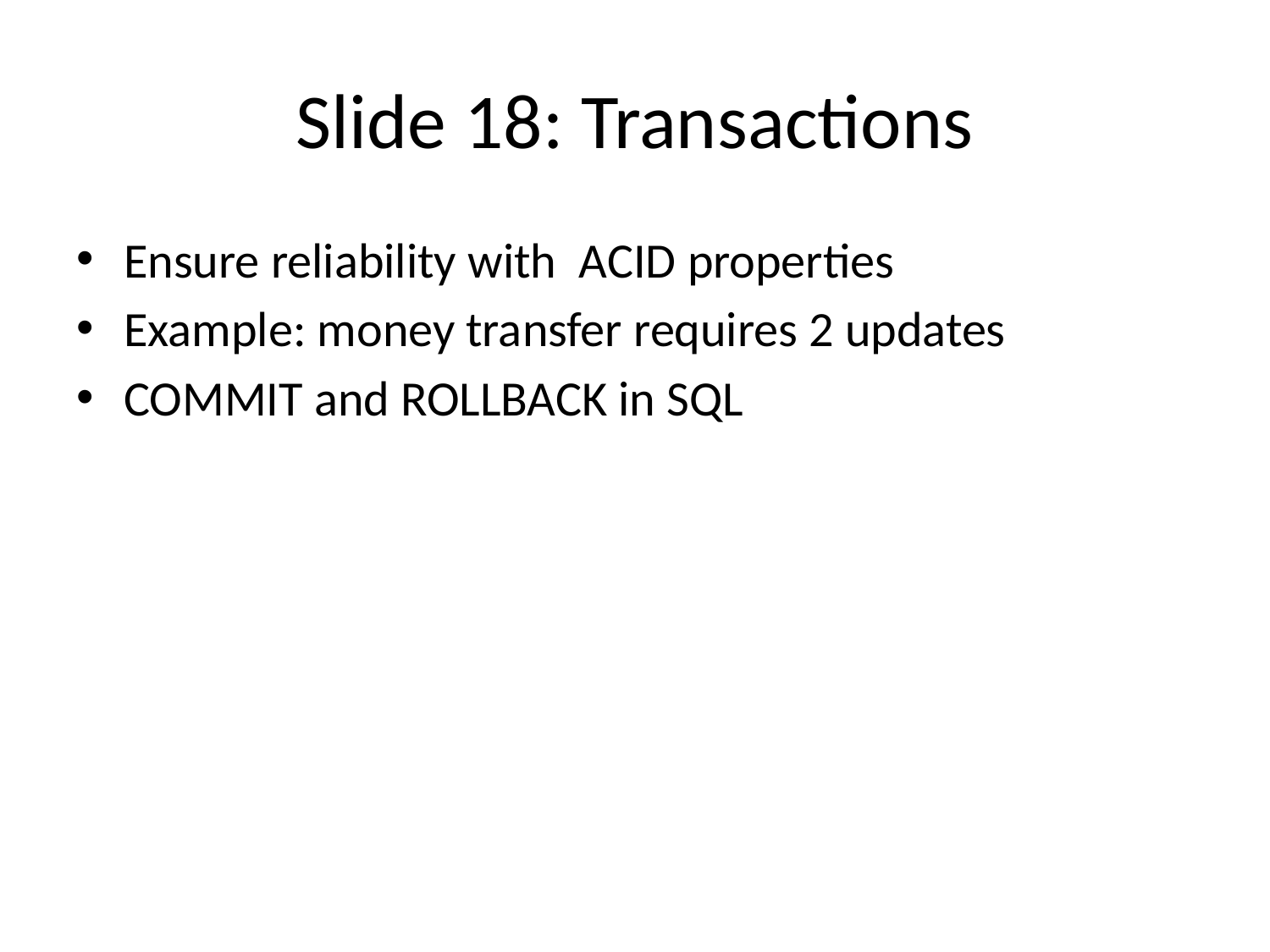

# Slide 18: Transactions
Ensure reliability with  ACID properties
Example: money transfer requires 2 updates
COMMIT and ROLLBACK in SQL